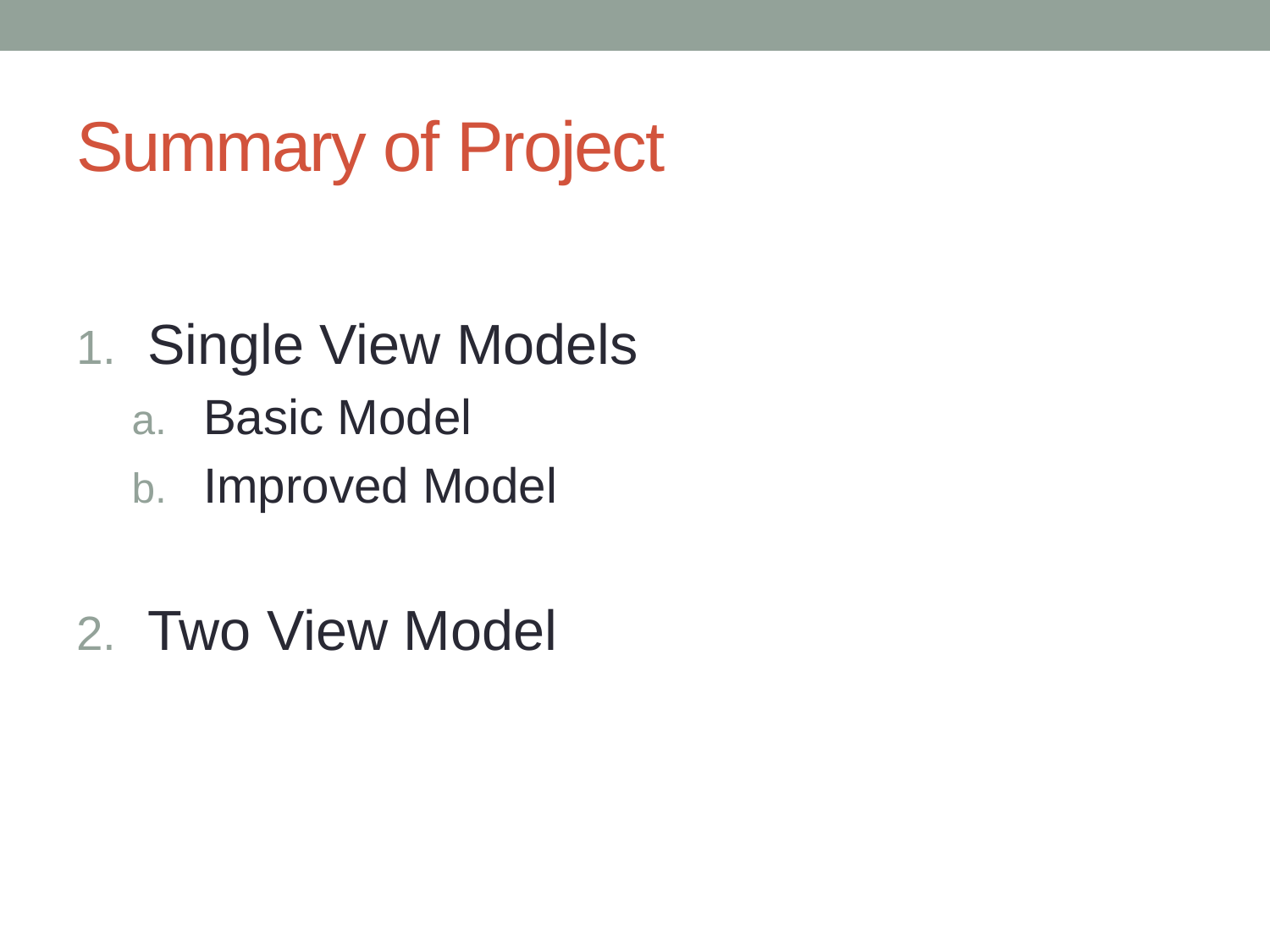

# Summary of Project

Single View Models
Basic Model
Improved Model

Two View Model